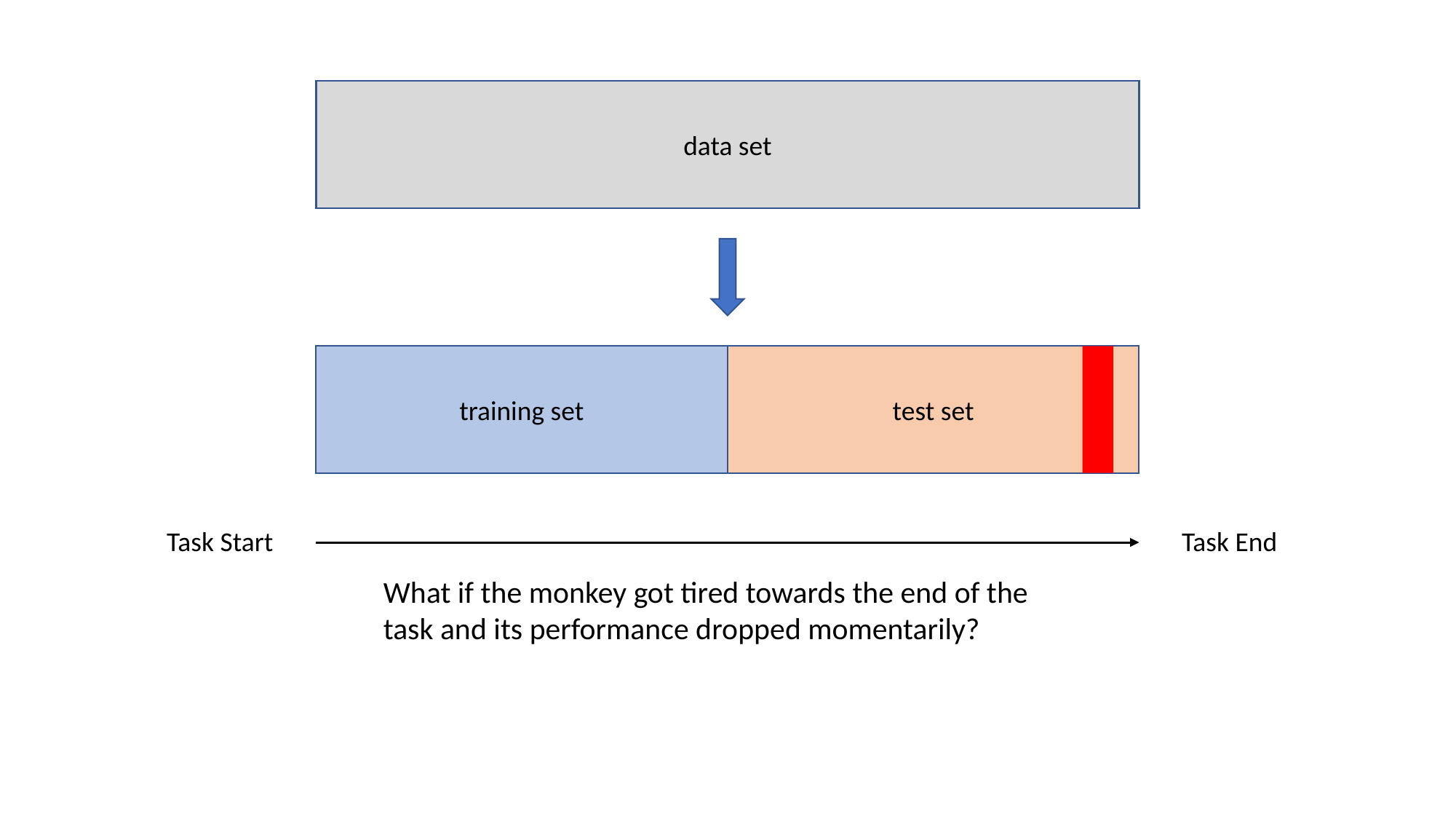

data set

test set

training set
Task Start
Task End
What if the monkey got tired towards the end of the task and its performance dropped momentarily?